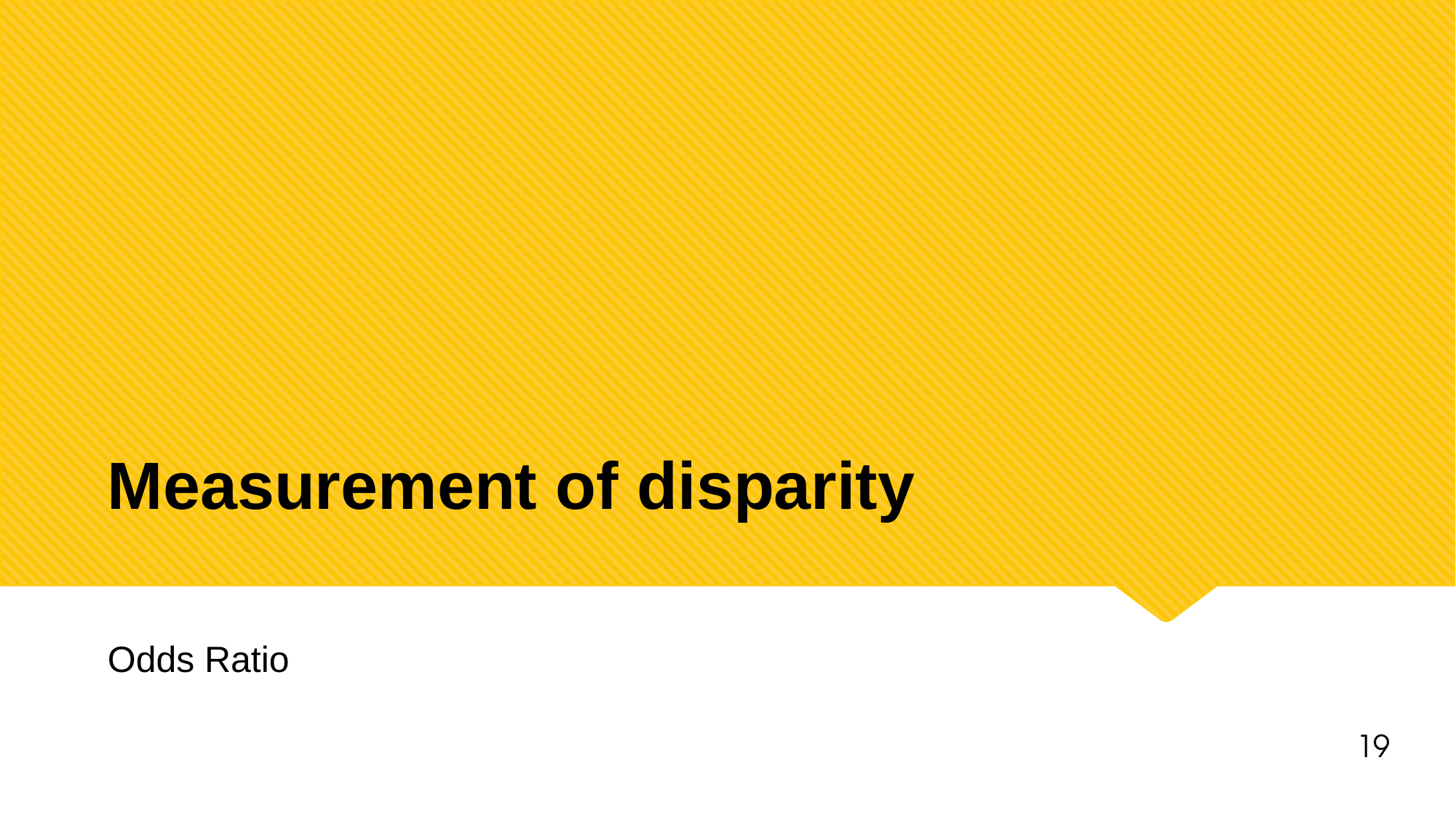

# Measurement of disparity
Odds Ratio
19